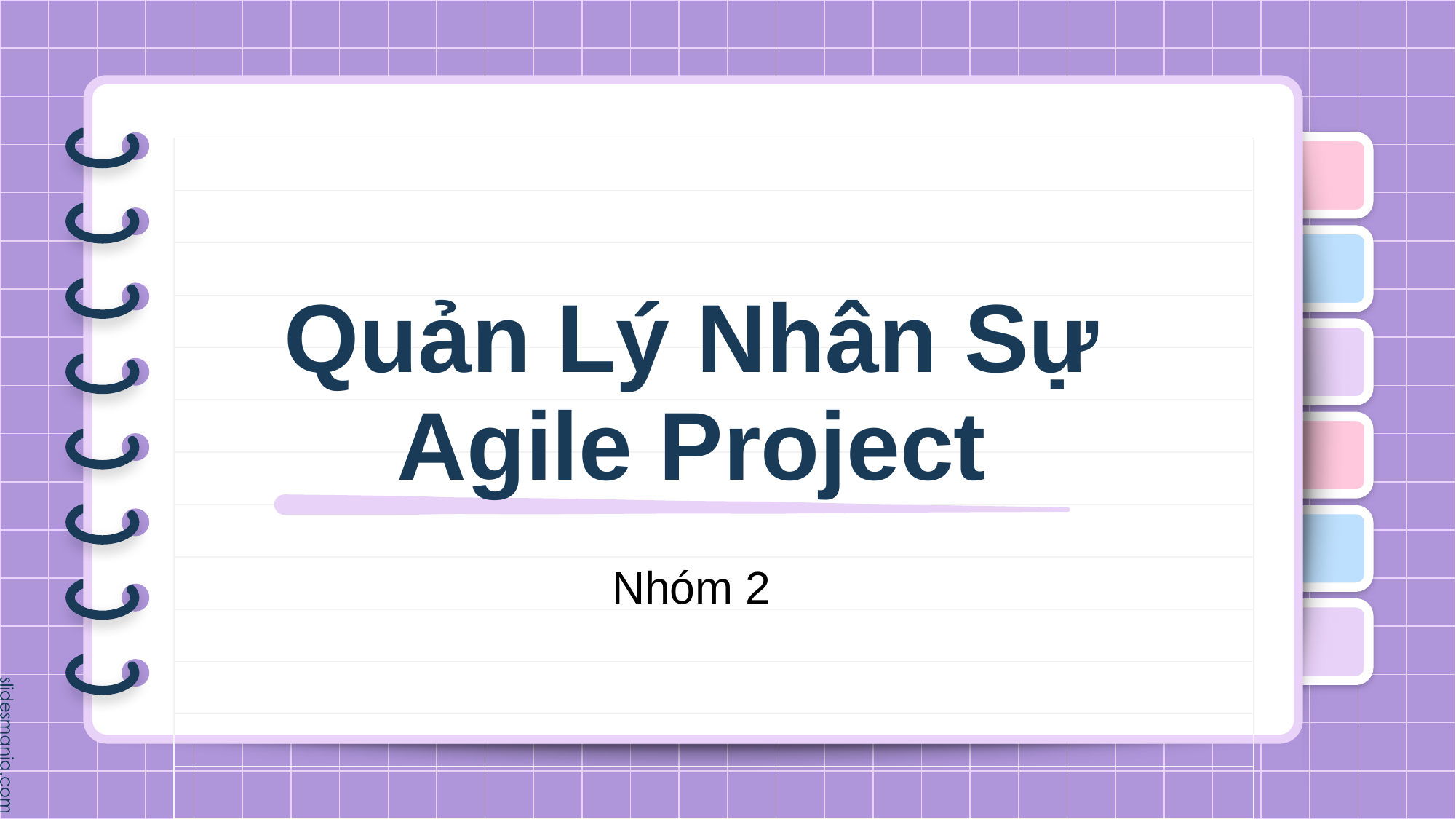

# Quản Lý Nhân Sự
Agile Project

Nhóm 2